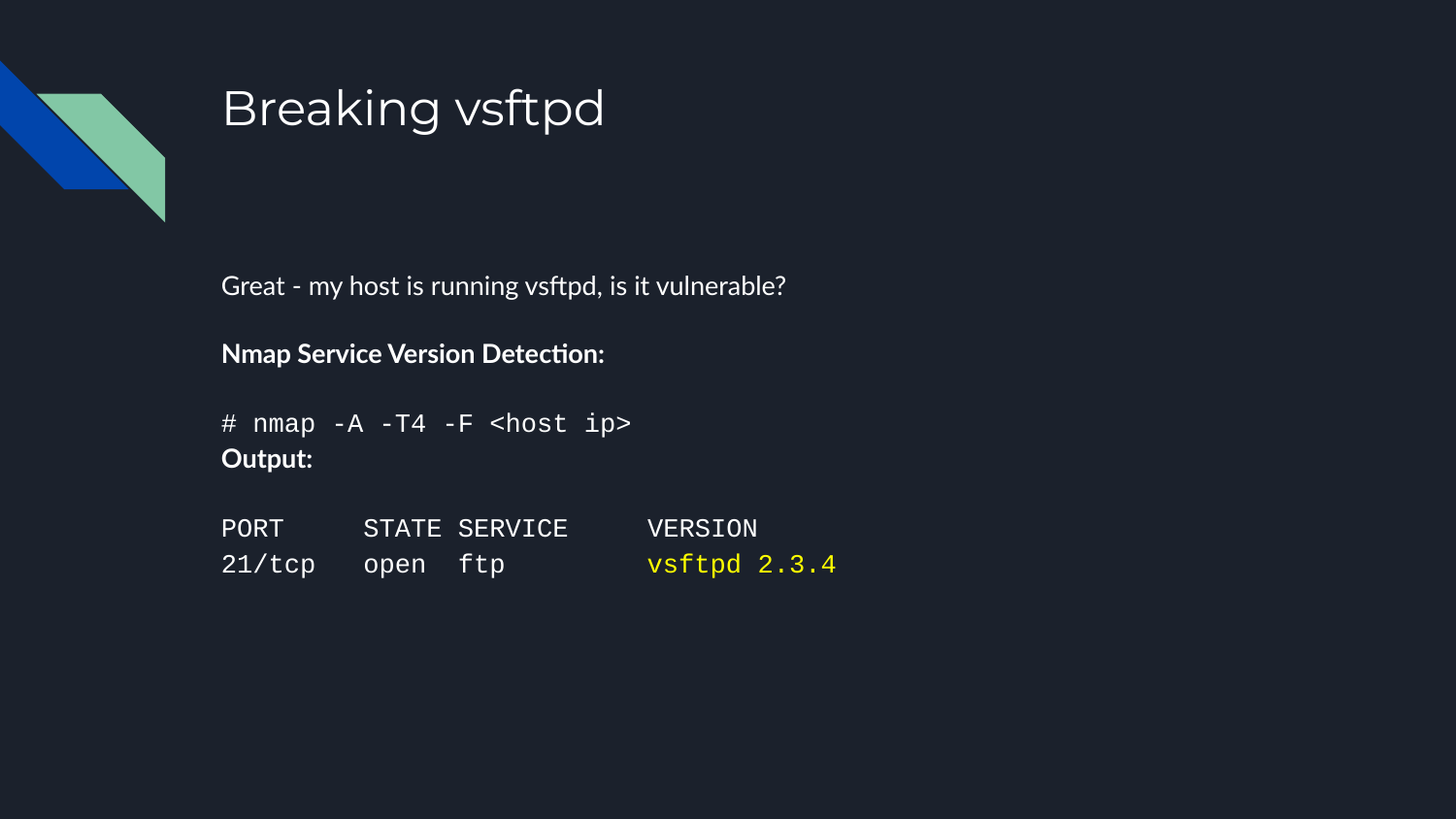

# Breaking vsftpd

Great - my host is running vsftpd, is it vulnerable?
Nmap Service Version Detection:
# nmap -A -T4 -F <host ip>
Output:
PORT     STATE SERVICE     VERSION
21/tcp   open  ftp         vsftpd 2.3.4